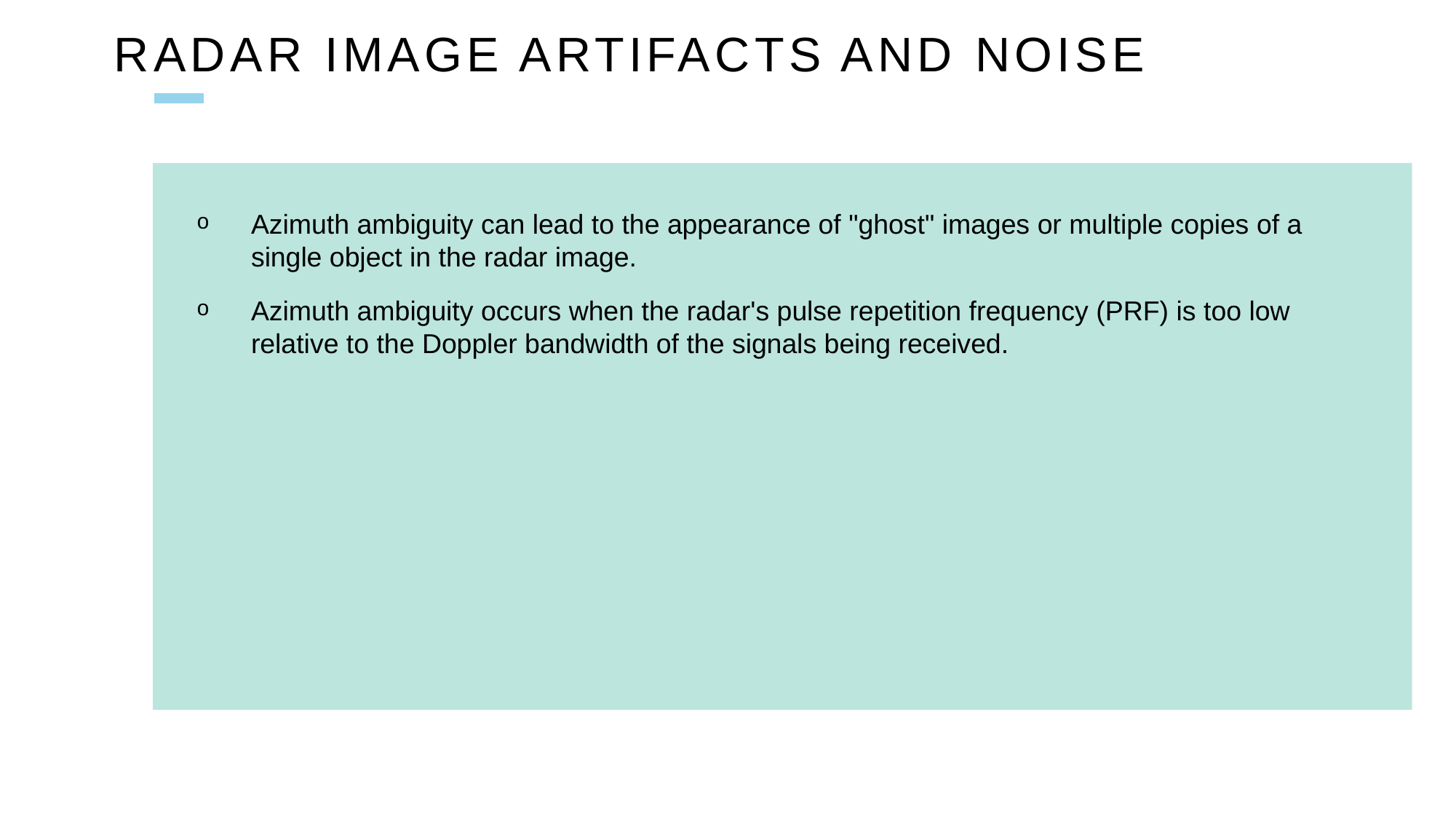

# Radar Image Artifacts and Noise
Azimuth ambiguity can lead to the appearance of "ghost" images or multiple copies of a single object in the radar image.
Azimuth ambiguity occurs when the radar's pulse repetition frequency (PRF) is too low relative to the Doppler bandwidth of the signals being received.